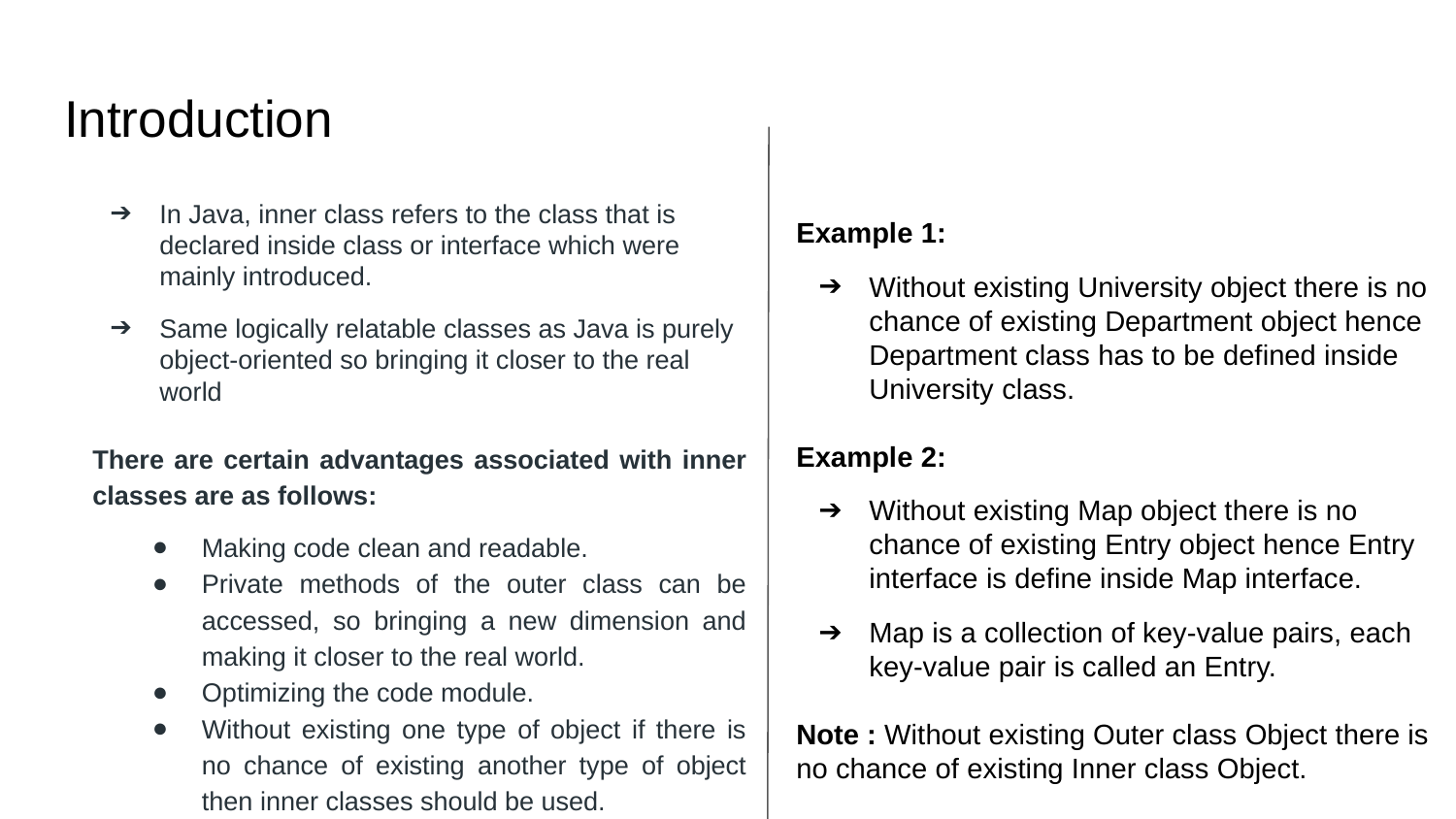

# Introduction
In Java, inner class refers to the class that is declared inside class or interface which were mainly introduced.
Same logically relatable classes as Java is purely object-oriented so bringing it closer to the real world
Example 1:
Without existing University object there is no chance of existing Department object hence Department class has to be defined inside University class.

Example 2:
Without existing Map object there is no chance of existing Entry object hence Entry interface is define inside Map interface.
Map is a collection of key-value pairs, each key-value pair is called an Entry.

Note : Without existing Outer class Object there is no chance of existing Inner class Object.
There are certain advantages associated with inner classes are as follows:
Making code clean and readable.
Private methods of the outer class can be accessed, so bringing a new dimension and making it closer to the real world.
Optimizing the code module.
Without existing one type of object if there is no chance of existing another type of object then inner classes should be used.